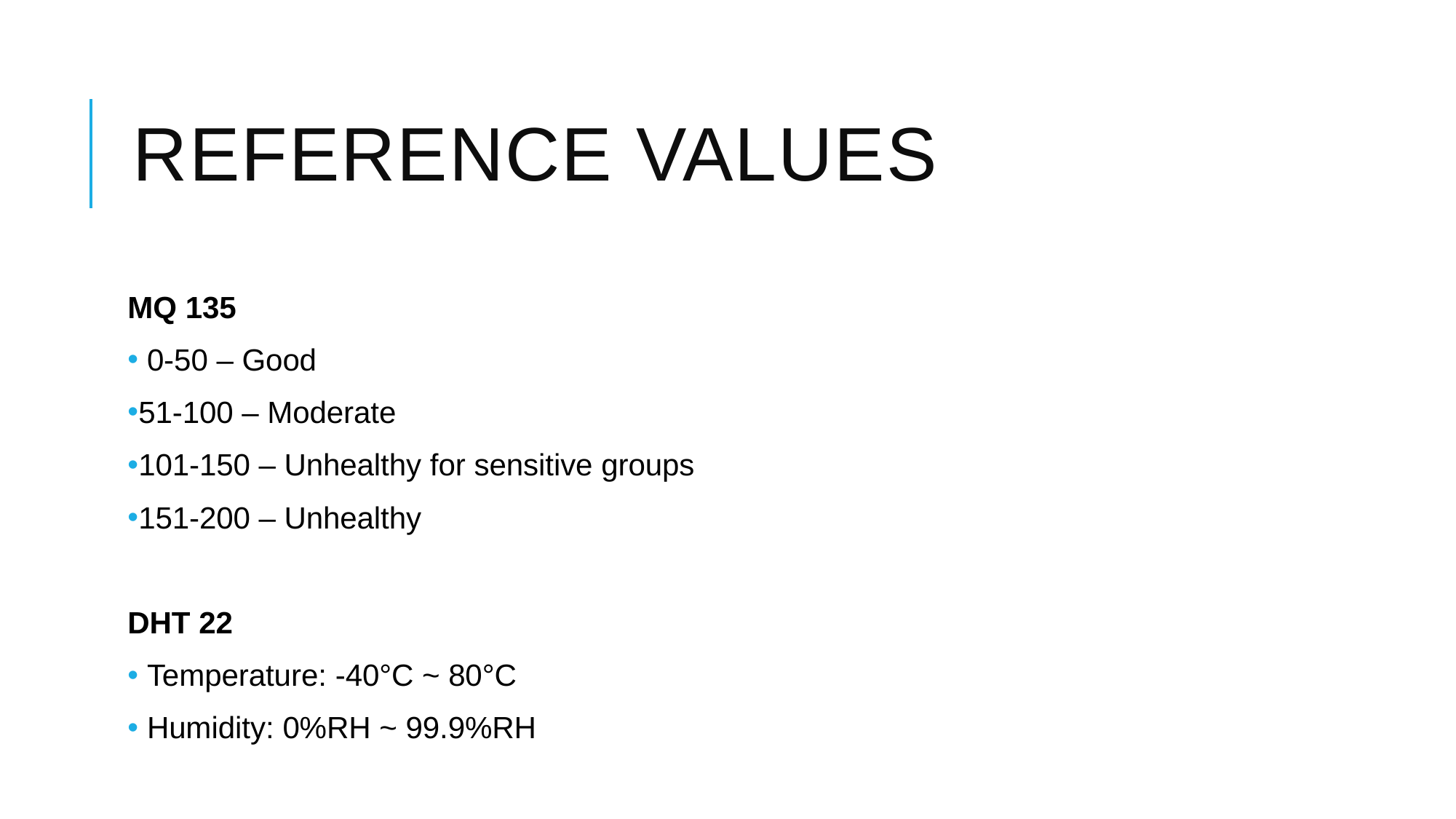

# Reference values
MQ 135
 0-50 – Good
51-100 – Moderate
101-150 – Unhealthy for sensitive groups
151-200 – Unhealthy

DHT 22
 Temperature: -40°C ~ 80°C
 Humidity: 0%RH ~ 99.9%RH